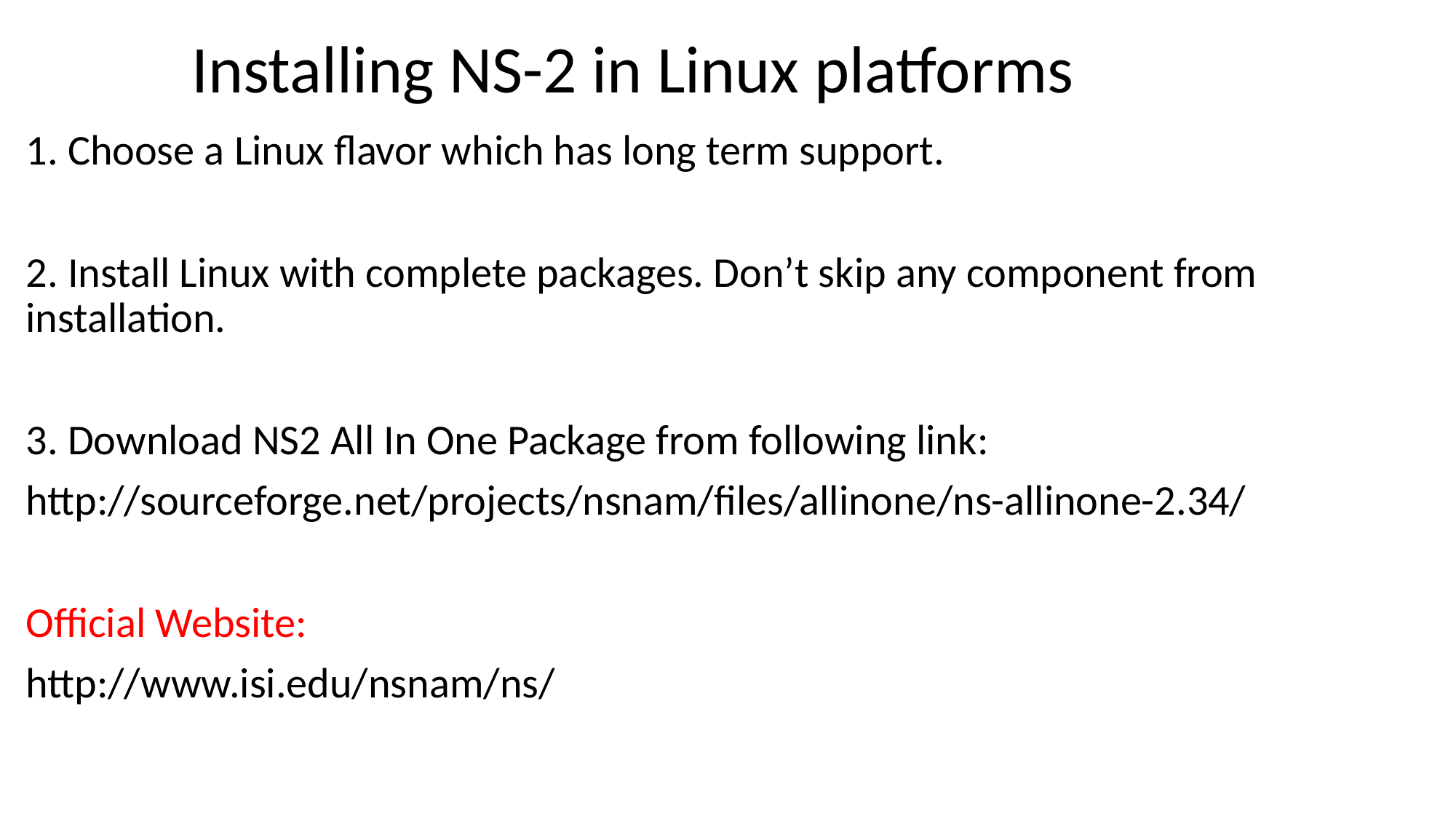

# Installing NS-2 in Linux platforms
1. Choose a Linux flavor which has long term support.

2. Install Linux with complete packages. Don’t skip any component from installation.

3. Download NS2 All In One Package from following link:
http://sourceforge.net/projects/nsnam/files/allinone/ns-allinone-2.34/

Official Website:
http://www.isi.edu/nsnam/ns/